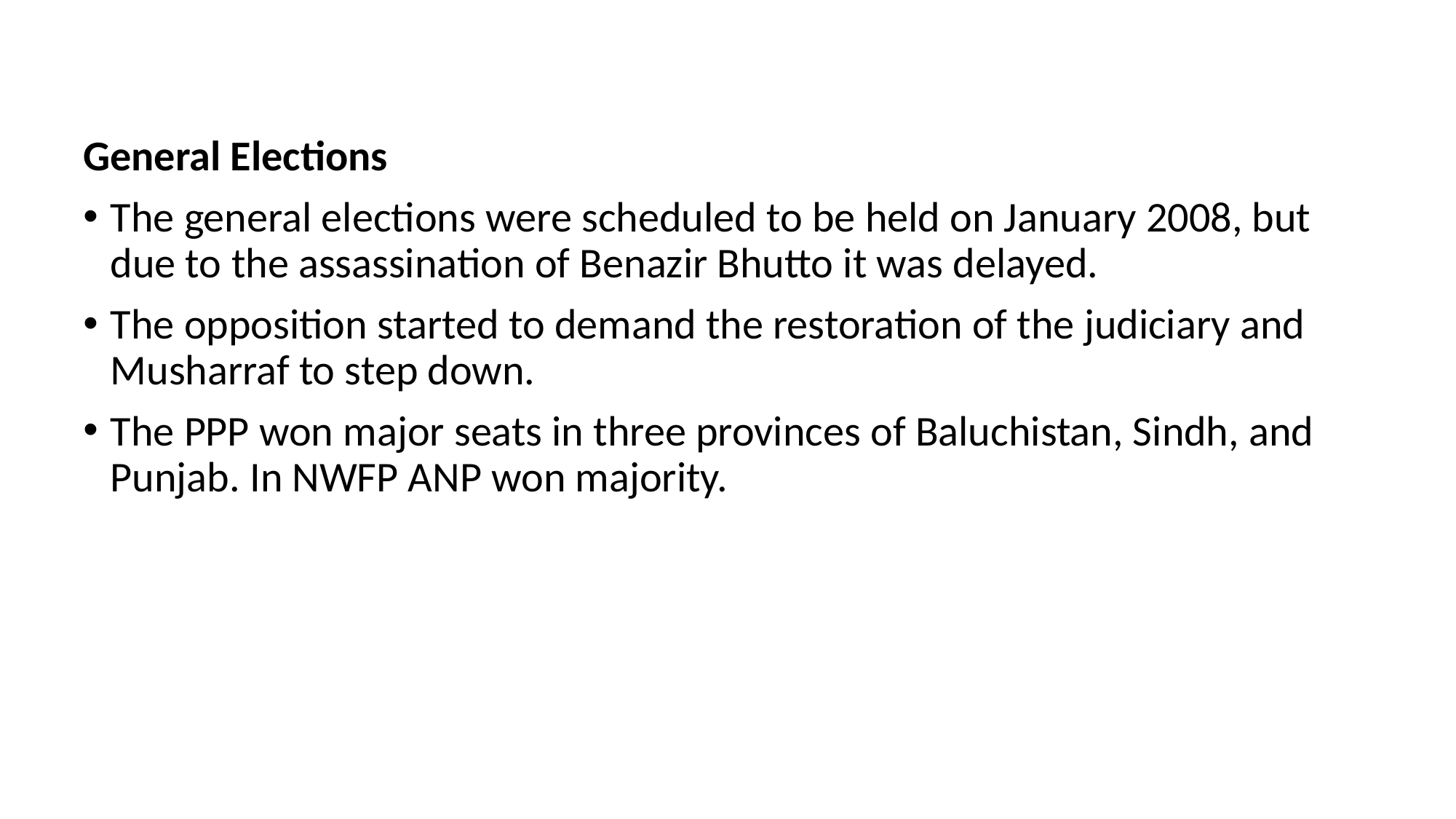

General Elections
The general elections were scheduled to be held on January 2008, but due to the assassination of Benazir Bhutto it was delayed.
The opposition started to demand the restoration of the judiciary and Musharraf to step down.
The PPP won major seats in three provinces of Baluchistan, Sindh, and Punjab. In NWFP ANP won majority.